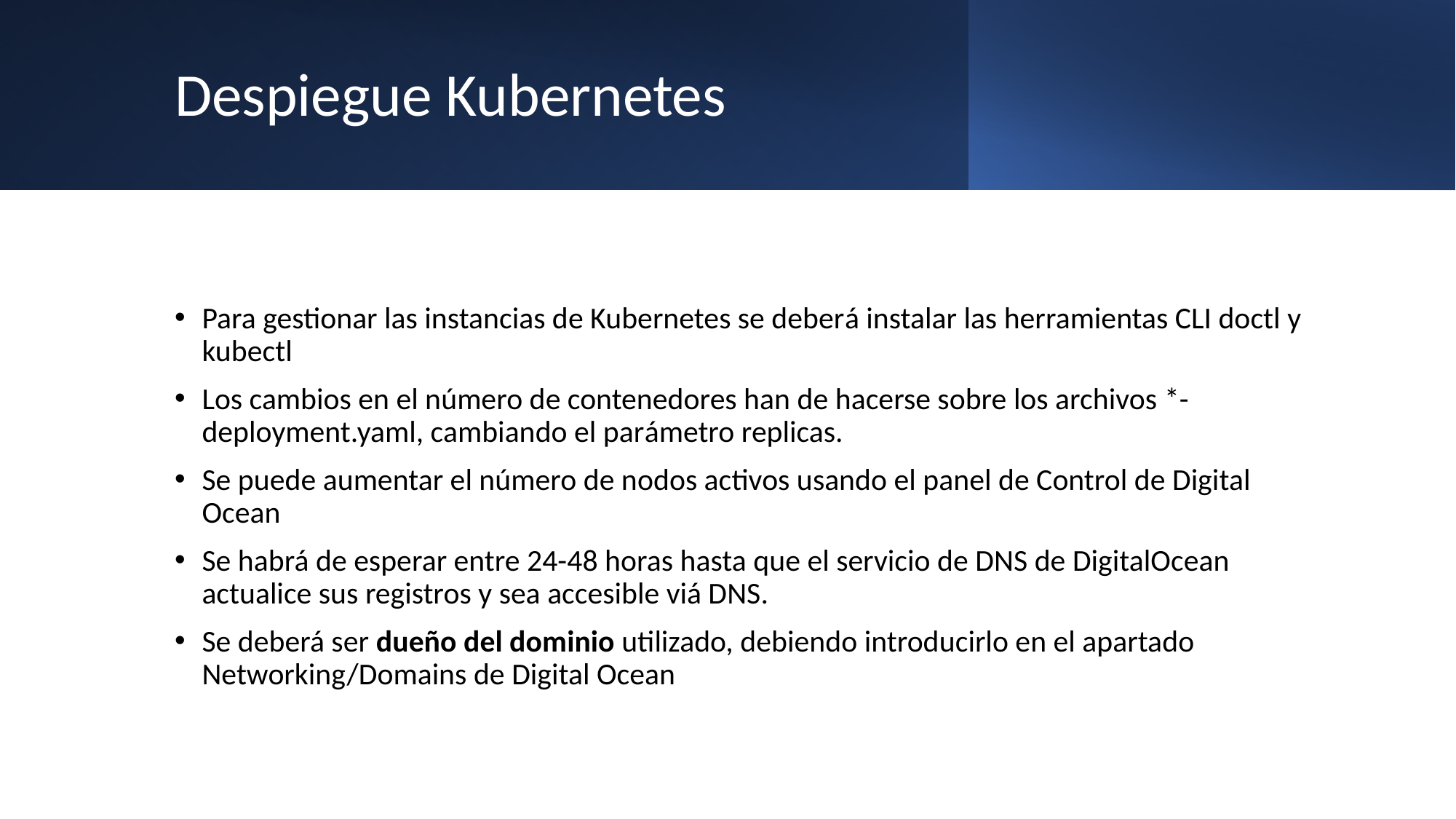

# Despiegue Kubernetes
Para gestionar las instancias de Kubernetes se deberá instalar las herramientas CLI doctl y kubectl
Los cambios en el número de contenedores han de hacerse sobre los archivos *-deployment.yaml, cambiando el parámetro replicas.
Se puede aumentar el número de nodos activos usando el panel de Control de Digital Ocean
Se habrá de esperar entre 24-48 horas hasta que el servicio de DNS de DigitalOcean actualice sus registros y sea accesible viá DNS.
Se deberá ser dueño del dominio utilizado, debiendo introducirlo en el apartado Networking/Domains de Digital Ocean